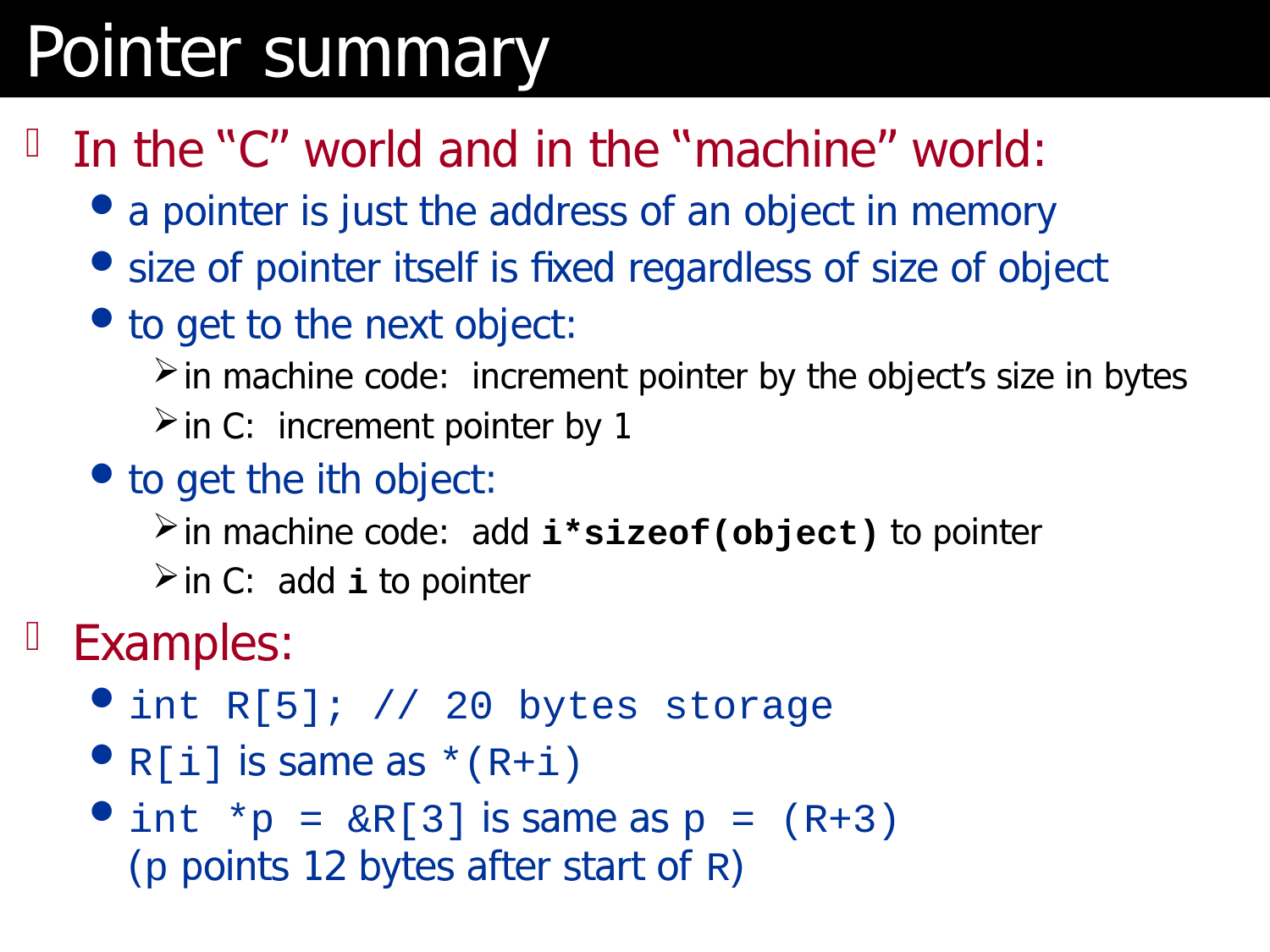

# Pointer summary
In the “C” world and in the “machine” world:
a pointer is just the address of an object in memory
size of pointer itself is fixed regardless of size of object
to get to the next object:
in machine code:  increment pointer by the object’s size in bytes
in C:  increment pointer by 1
to get the ith object:
in machine code:  add i*sizeof(object) to pointer
in C:  add i to pointer
Examples:
int R[5]; // 20 bytes storage
R[i] is same as *(R+i)
int *p = &R[3] is same as p = (R+3)
(p points 12 bytes after start of R)